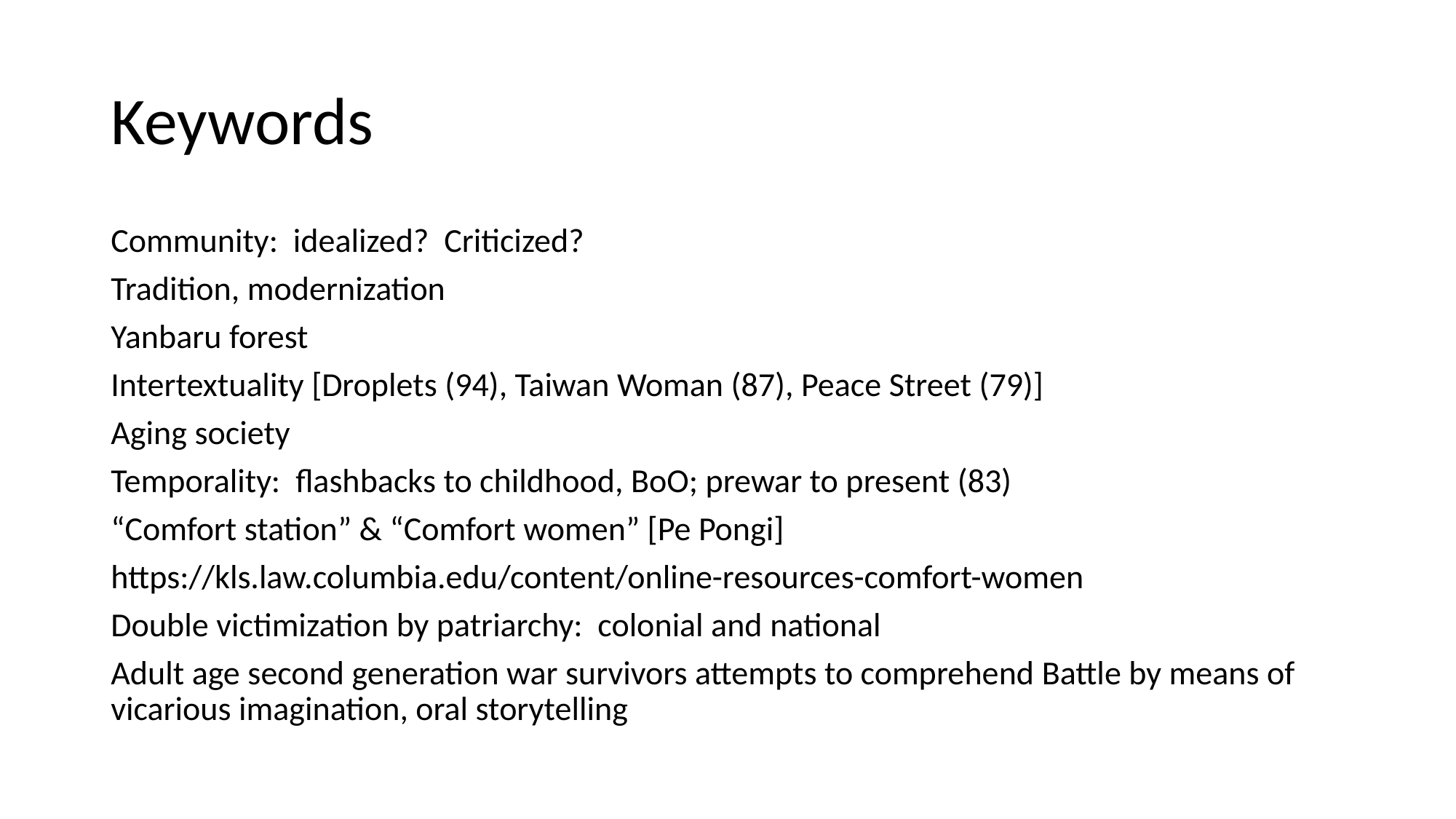

# Keywords
Community:  idealized?  Criticized?
Tradition, modernization
Yanbaru forest
Intertextuality [Droplets (94), Taiwan Woman (87), Peace Street (79)]
Aging society
Temporality:  flashbacks to childhood, BoO; prewar to present (83)
“Comfort station” & “Comfort women” [Pe Pongi]
https://kls.law.columbia.edu/content/online-resources-comfort-women
Double victimization by patriarchy:  colonial and national
Adult age second generation war survivors attempts to comprehend Battle by means of vicarious imagination, oral storytelling